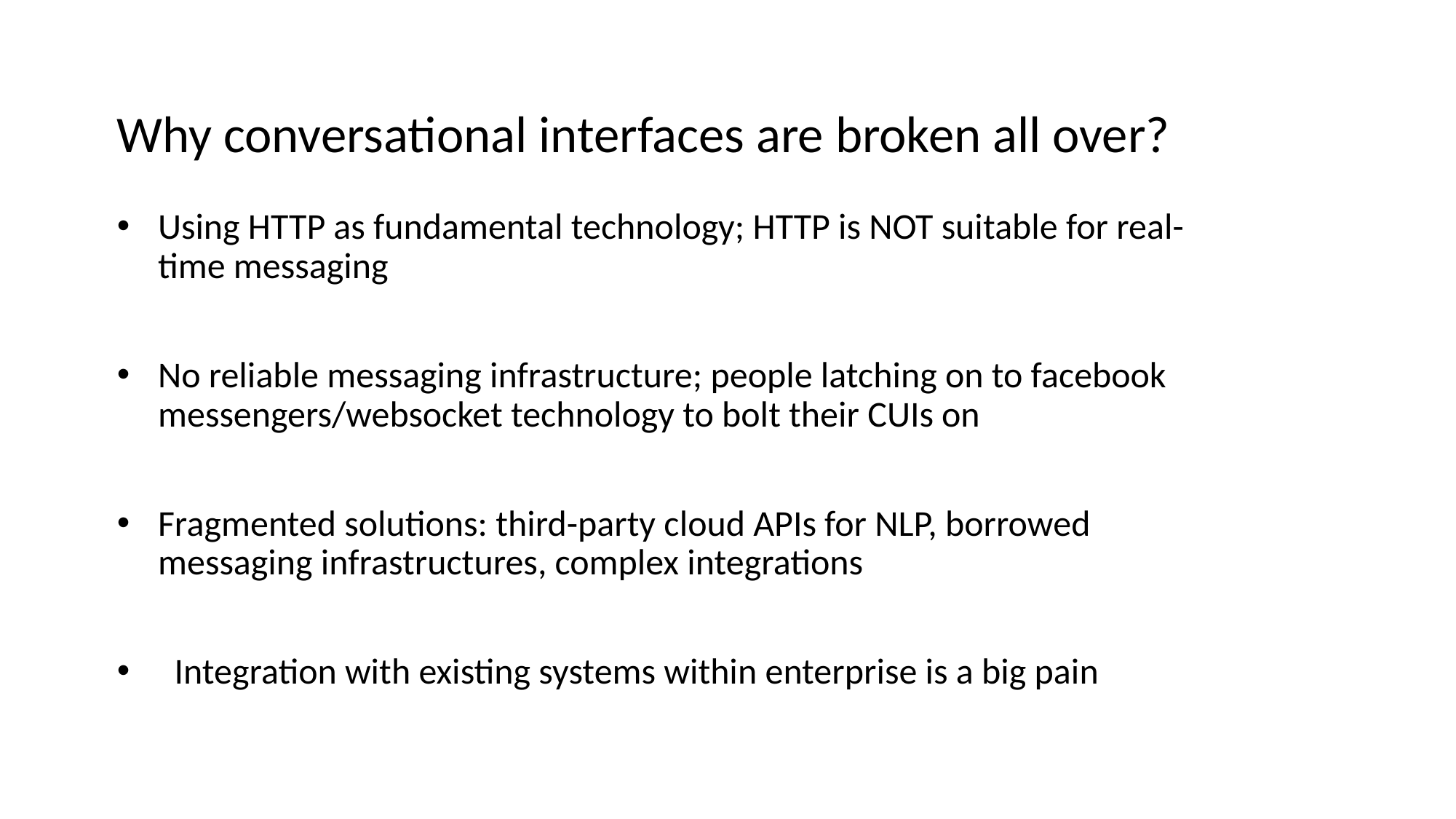

# Why conversational interfaces are broken all over?
Using HTTP as fundamental technology; HTTP is NOT suitable for real-time messaging

No reliable messaging infrastructure; people latching on to facebook messengers/websocket technology to bolt their CUIs on

Fragmented solutions: third-party cloud APIs for NLP, borrowed messaging infrastructures, complex integrations

  Integration with existing systems within enterprise is a big pain